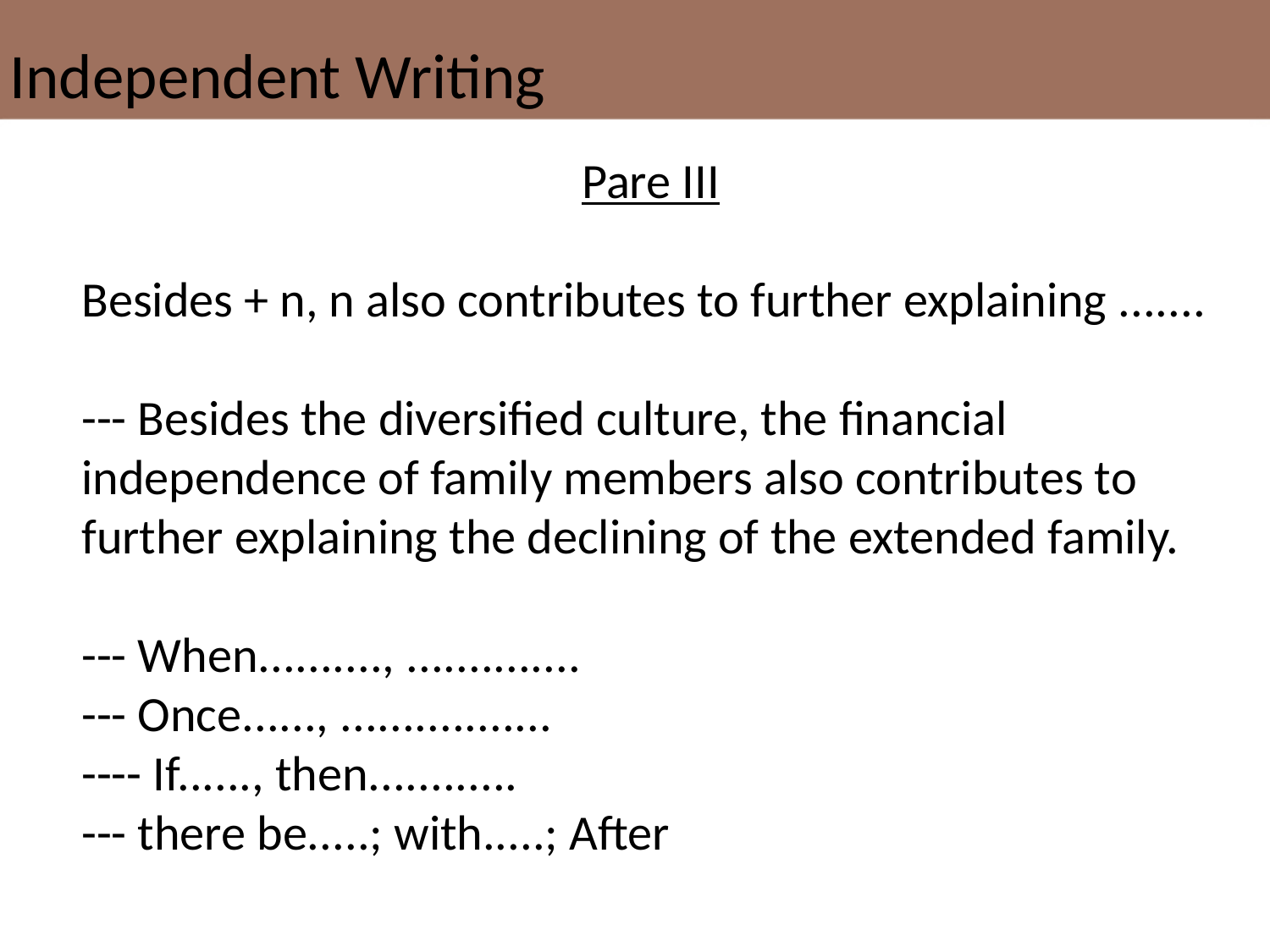

Independent Writing
                                                             Pare III

Besides + n, n also contributes to further explaining ....... --- Besides the diversified culture, the financial independence of family members also contributes to further explaining the declining of the extended family. --- When.........., ..............--- Once......, .................---- If......, then............--- there be.....; with.....; After